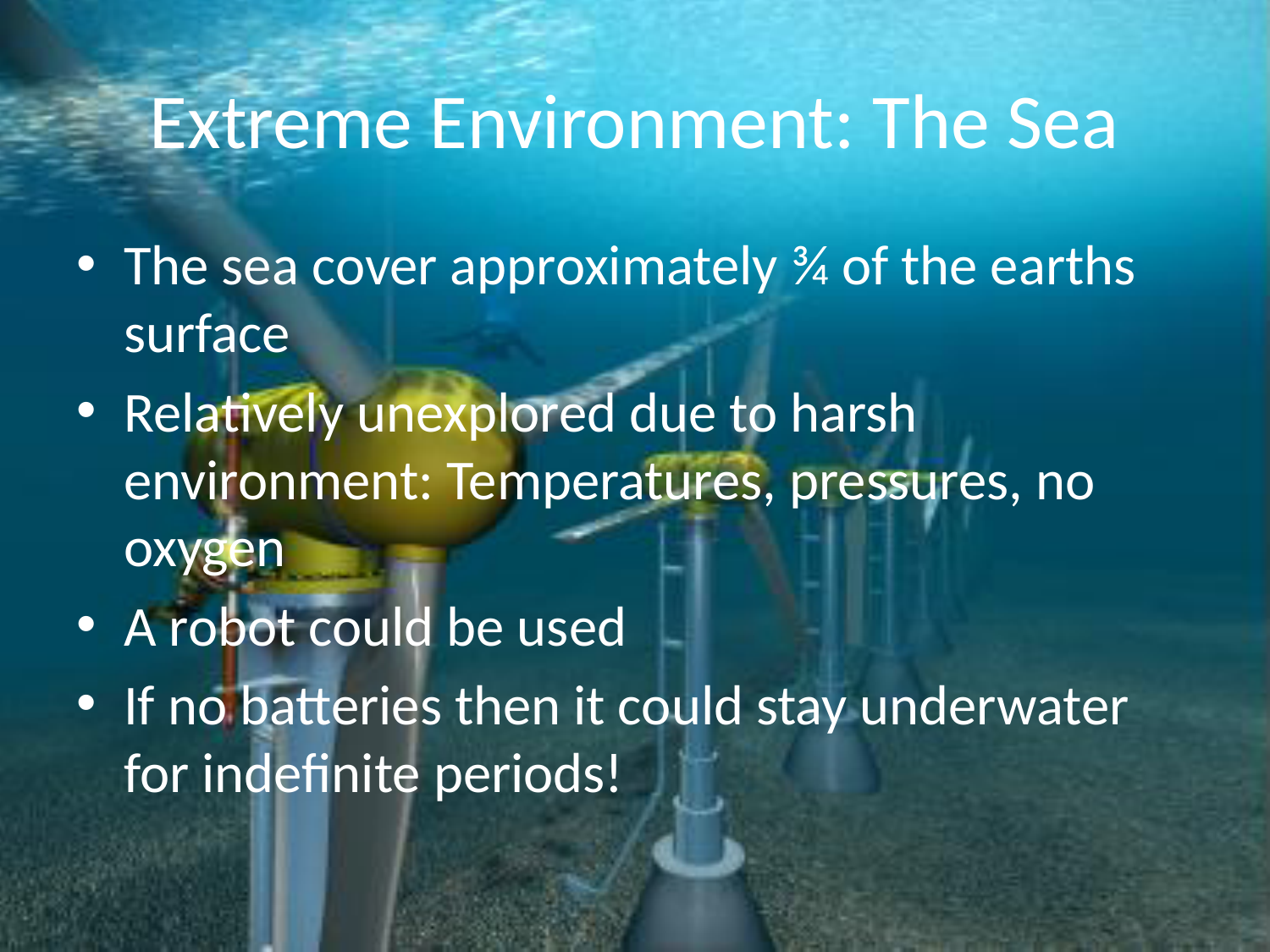

# Extreme Environment: The Sea
The sea cover approximately ¾ of the earths surface
Relatively unexplored due to harsh environment: Temperatures, pressures, no oxygen
A robot could be used
If no batteries then it could stay underwater for indefinite periods!